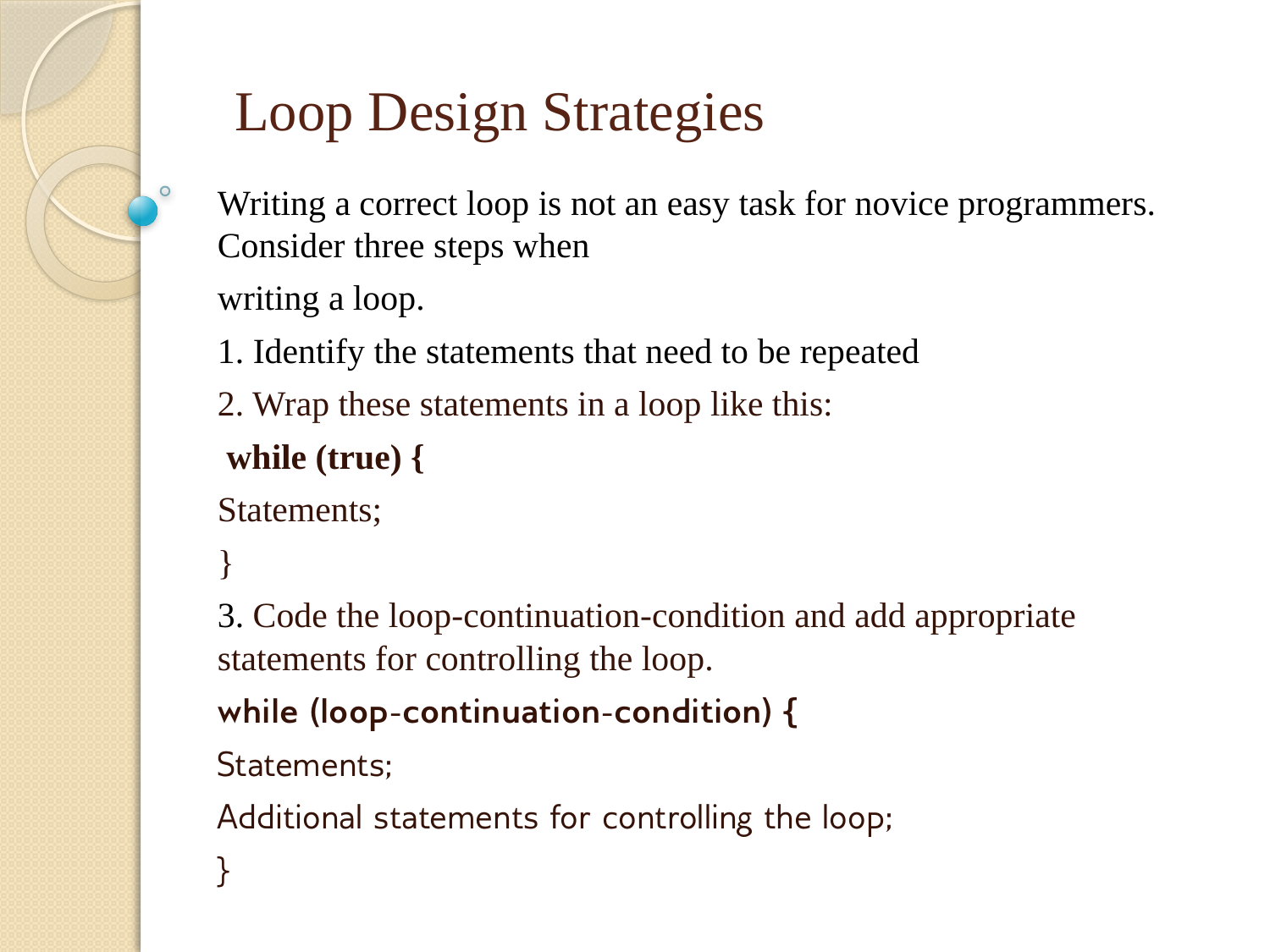

# Loop Design Strategies
Writing a correct loop is not an easy task for novice programmers. Consider three steps when
writing a loop.
1. Identify the statements that need to be repeated
2. Wrap these statements in a loop like this:
 while (true) {
Statements;
}
3. Code the loop-continuation-condition and add appropriate statements for controlling the loop.
while (loop-continuation-condition) {
Statements;
Additional statements for controlling the loop;
}